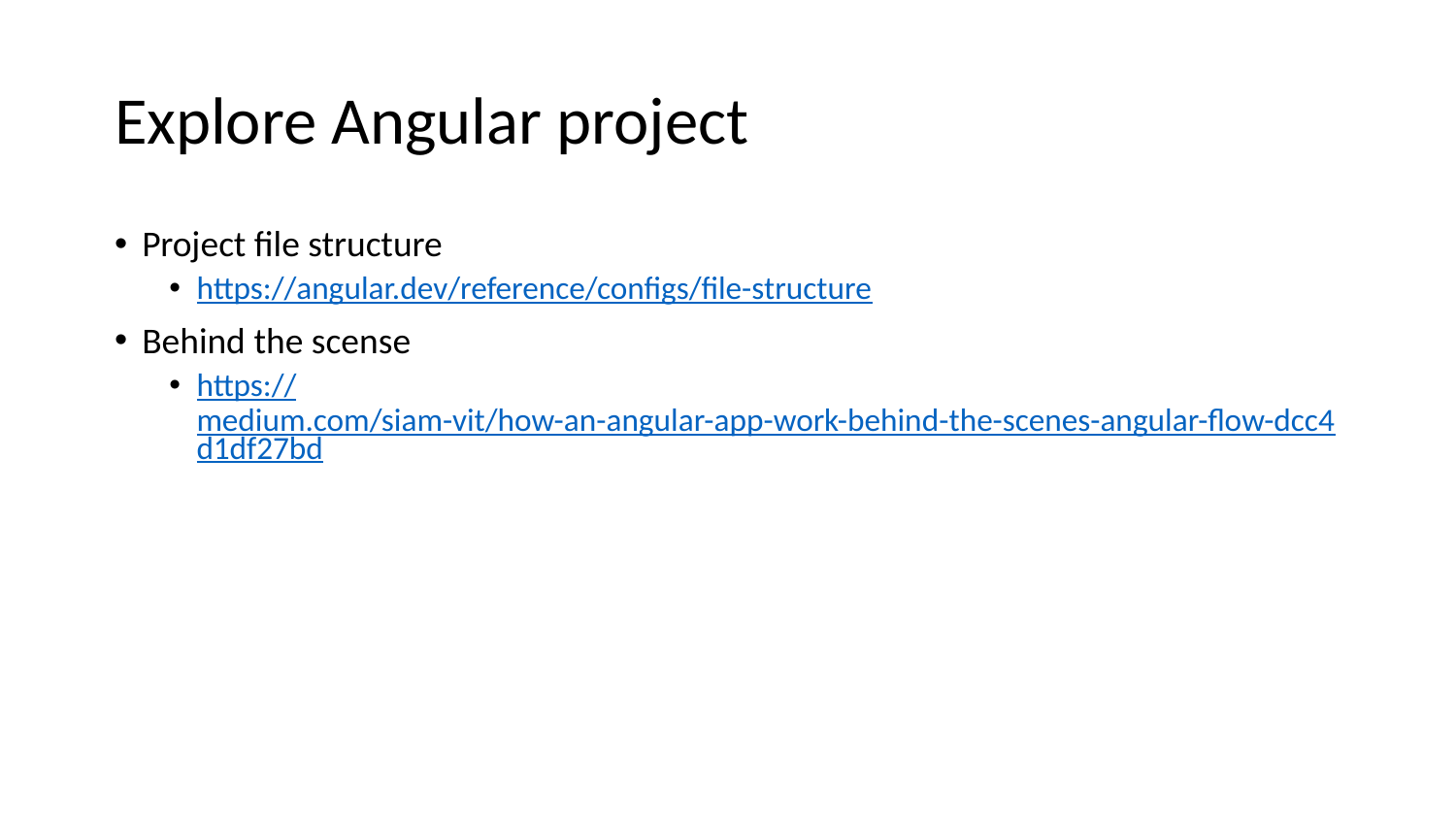

# Explore Angular project
Project file structure
https://angular.dev/reference/configs/file-structure
Behind the scense
https://medium.com/siam-vit/how-an-angular-app-work-behind-the-scenes-angular-flow-dcc4d1df27bd